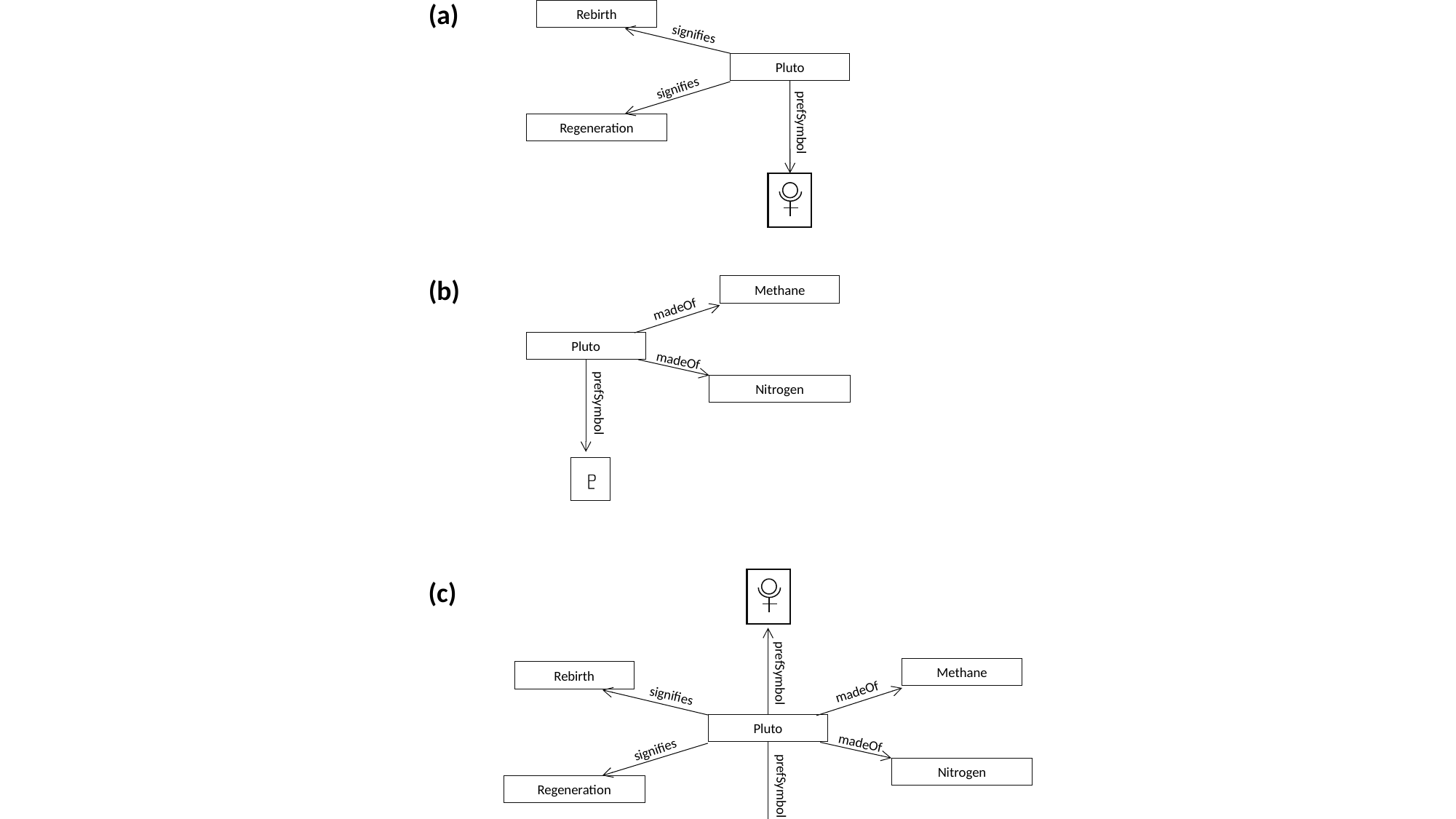

Rebirth
(a)
signifies
Pluto
signifies
prefSymbol
Regeneration

(b)
Methane
madeOf
Pluto
madeOf
Nitrogen
prefSymbol
♇

(c)

Methane
prefSymbol
Rebirth
madeOf
signifies
Pluto
madeOf
signifies
Nitrogen
prefSymbol
Regeneration
♇